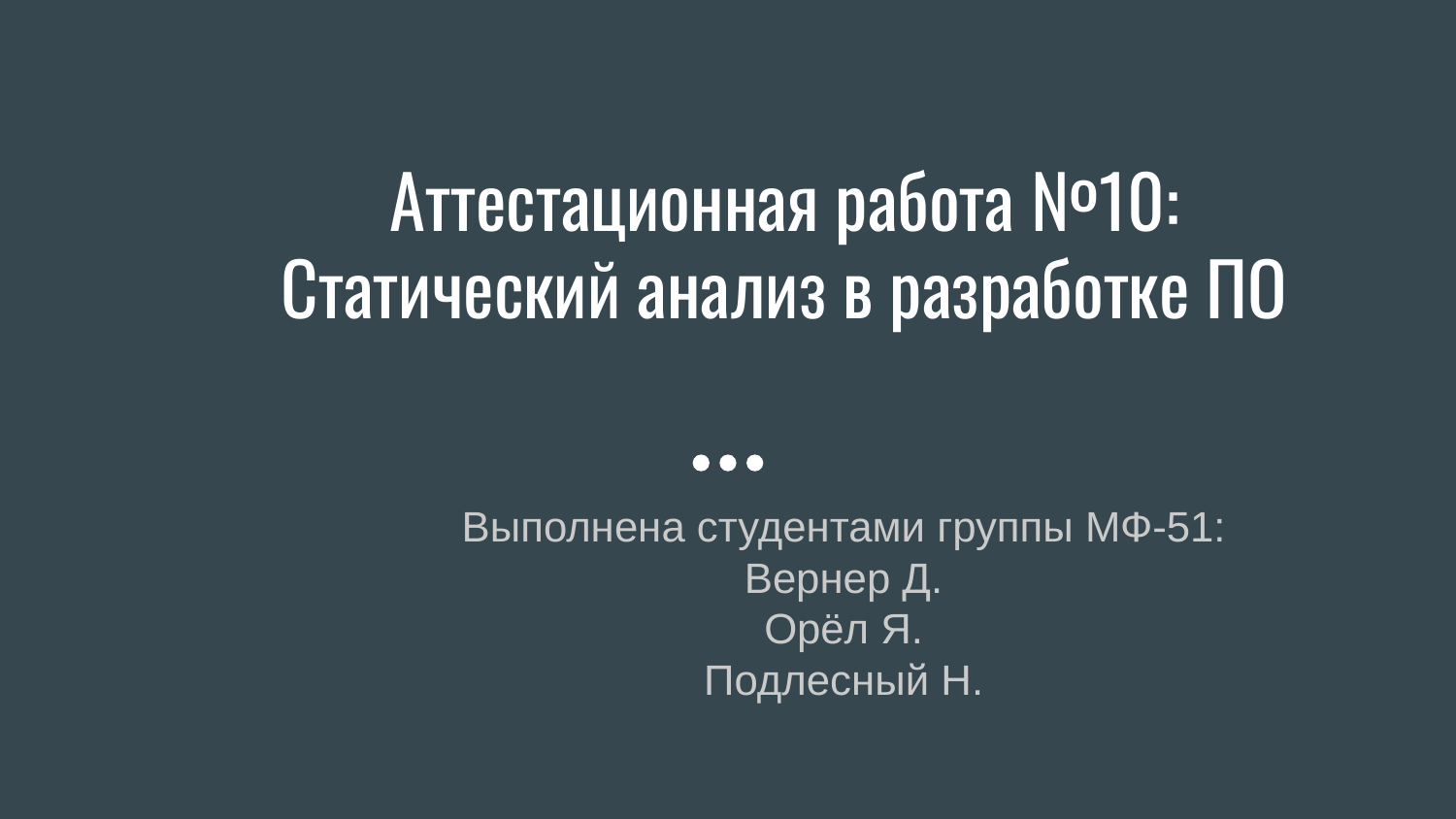

# Аттестационная работа №10: Статический анализ в разработке ПО
Выполнена студентами группы МФ-51:
Вернер Д.
Орёл Я.
Подлесный Н.